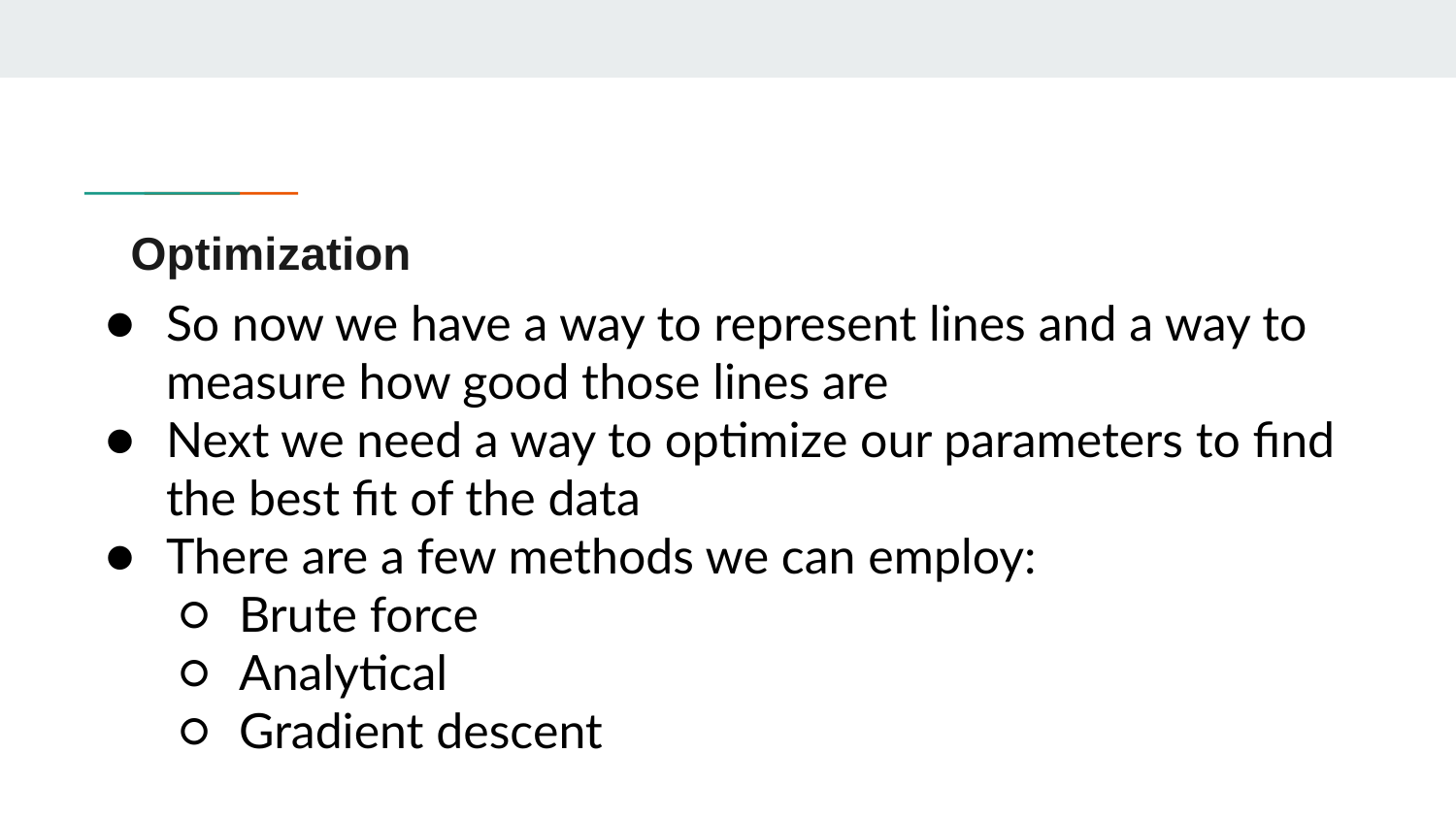

# Optimization
So now we have a way to represent lines and a way to measure how good those lines are
Next we need a way to optimize our parameters to find the best fit of the data
There are a few methods we can employ:
Brute force
Analytical
Gradient descent